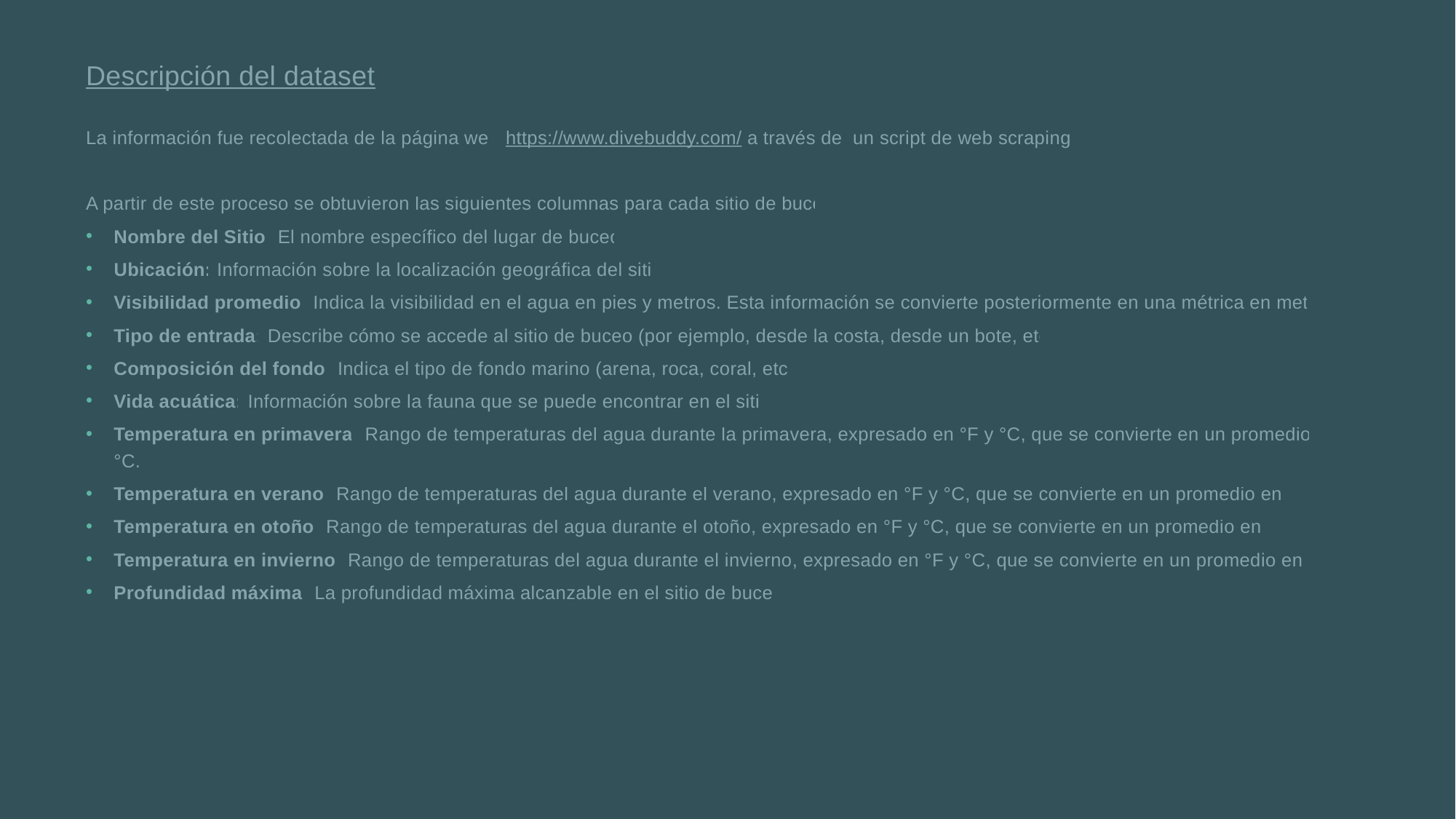

Descripción del dataset

La información fue recolectada de la página web https://www.divebuddy.com/ a través de  un script de web scraping ,

A partir de este proceso se obtuvieron las siguientes columnas para cada sitio de buceo:
Nombre del Sitio: El nombre específico del lugar de buceo.
Ubicación: Información sobre la localización geográfica del sitio.
Visibilidad promedio: Indica la visibilidad en el agua en pies y metros. Esta información se convierte posteriormente en una métrica en metros.
Tipo de entrada: Describe cómo se accede al sitio de buceo (por ejemplo, desde la costa, desde un bote, etc.).
Composición del fondo: Indica el tipo de fondo marino (arena, roca, coral, etc.).
Vida acuática: Información sobre la fauna que se puede encontrar en el sitio.
Temperatura en primavera: Rango de temperaturas del agua durante la primavera, expresado en °F y °C, que se convierte en un promedio en °C.
Temperatura en verano: Rango de temperaturas del agua durante el verano, expresado en °F y °C, que se convierte en un promedio en °C.
Temperatura en otoño: Rango de temperaturas del agua durante el otoño, expresado en °F y °C, que se convierte en un promedio en °C.
Temperatura en invierno: Rango de temperaturas del agua durante el invierno, expresado en °F y °C, que se convierte en un promedio en °C.
Profundidad máxima: La profundidad máxima alcanzable en el sitio de buceo.